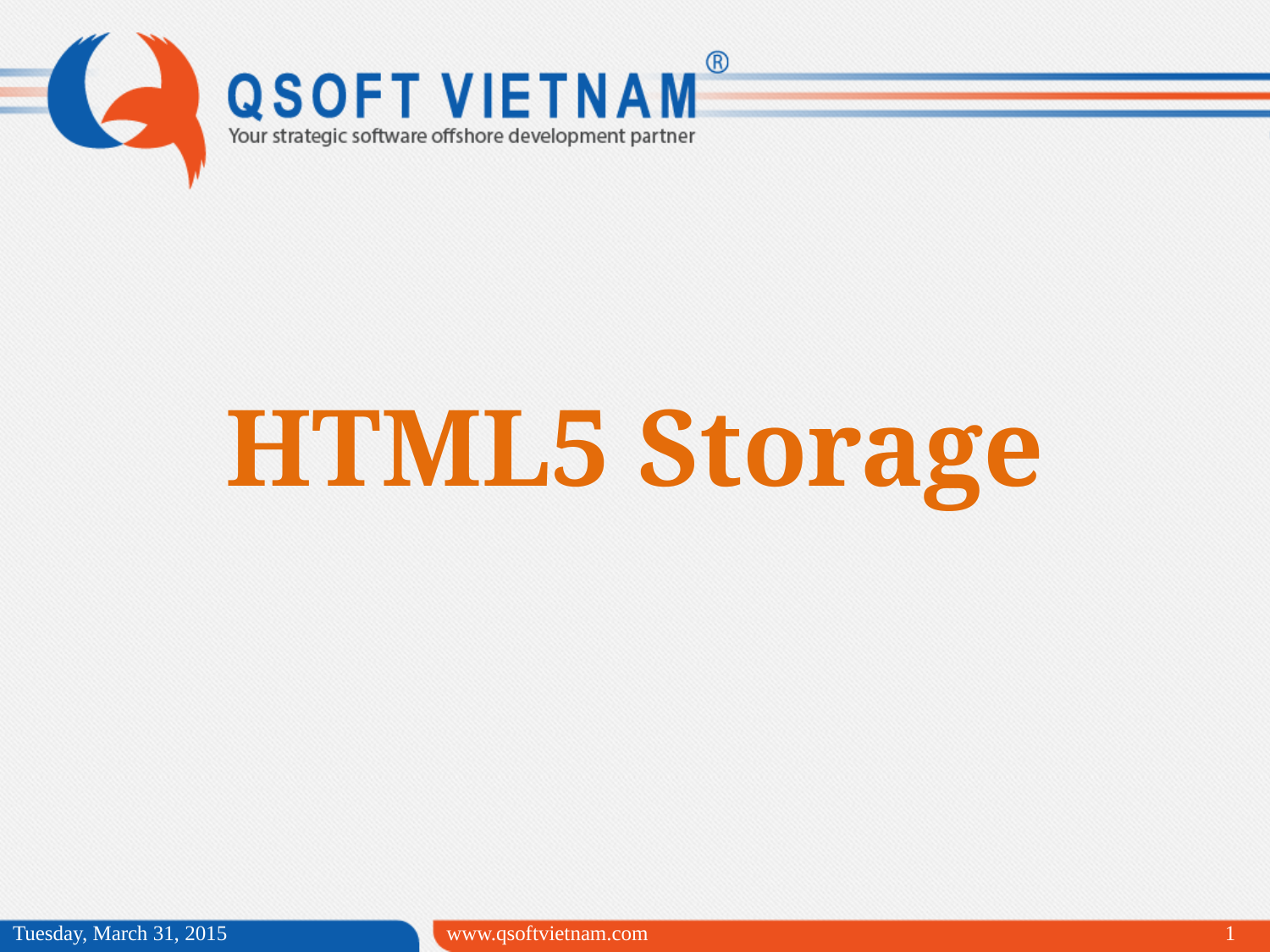

# HTML5 Storage
Tuesday, March 31, 2015
www.qsoftvietnam.com
1